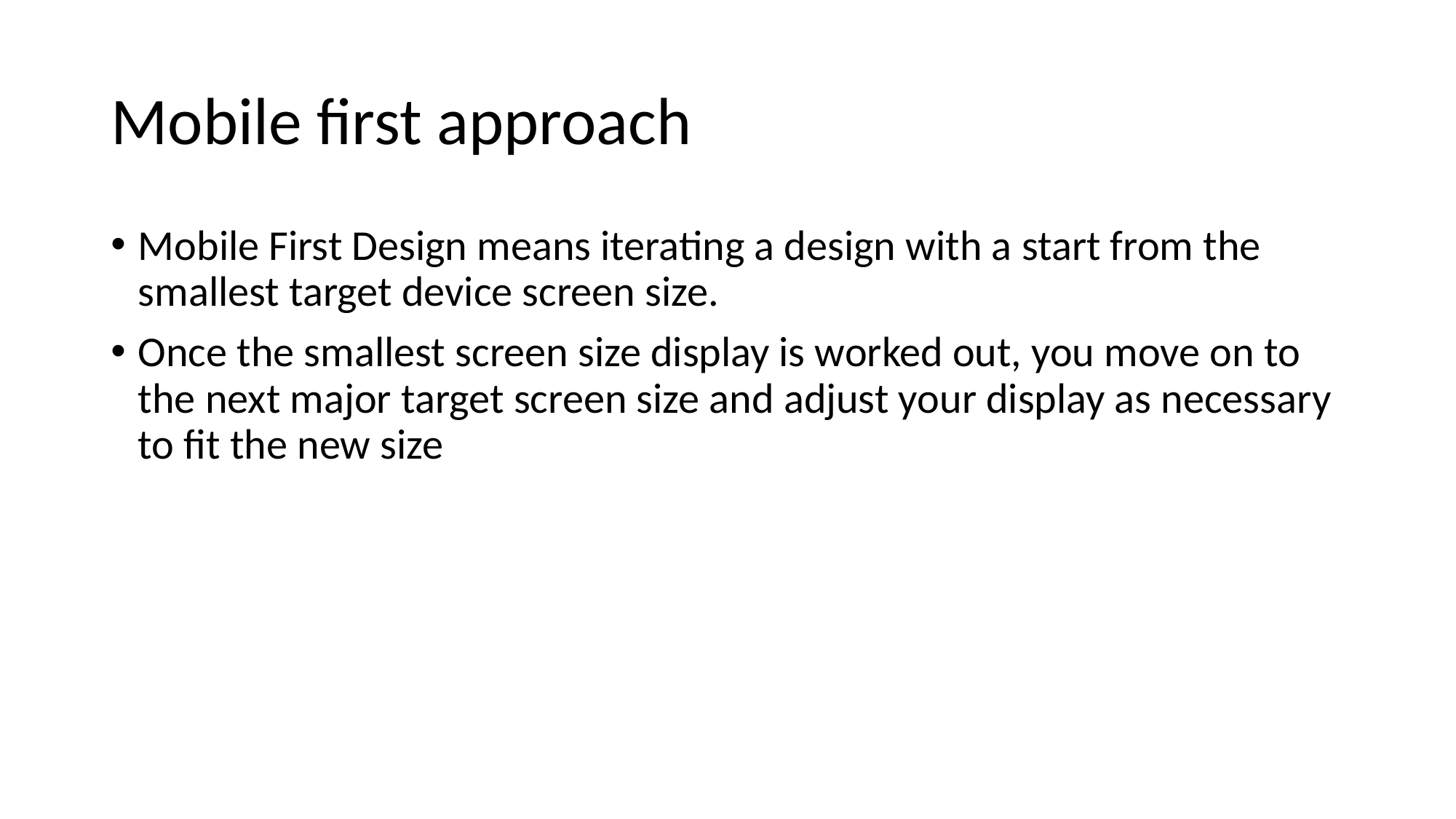

# Mobile first approach
Mobile First Design means iterating a design with a start from the smallest target device screen size.
Once the smallest screen size display is worked out, you move on to the next major target screen size and adjust your display as necessary to fit the new size